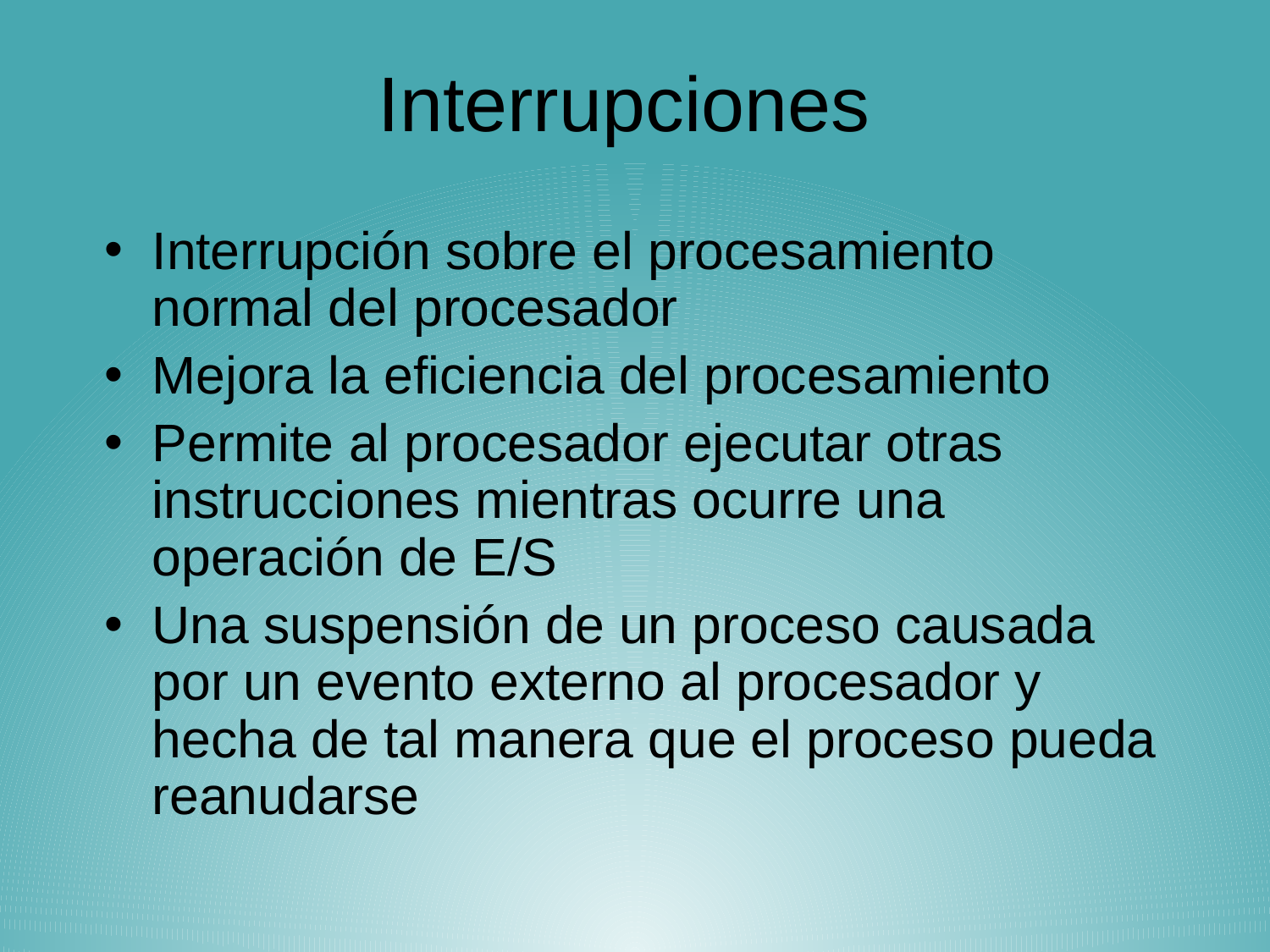

# Interrupciones
Interrupción sobre el procesamiento normal del procesador
Mejora la eficiencia del procesamiento
Permite al procesador ejecutar otras instrucciones mientras ocurre una operación de E/S
Una suspensión de un proceso causada por un evento externo al procesador y hecha de tal manera que el proceso pueda reanudarse